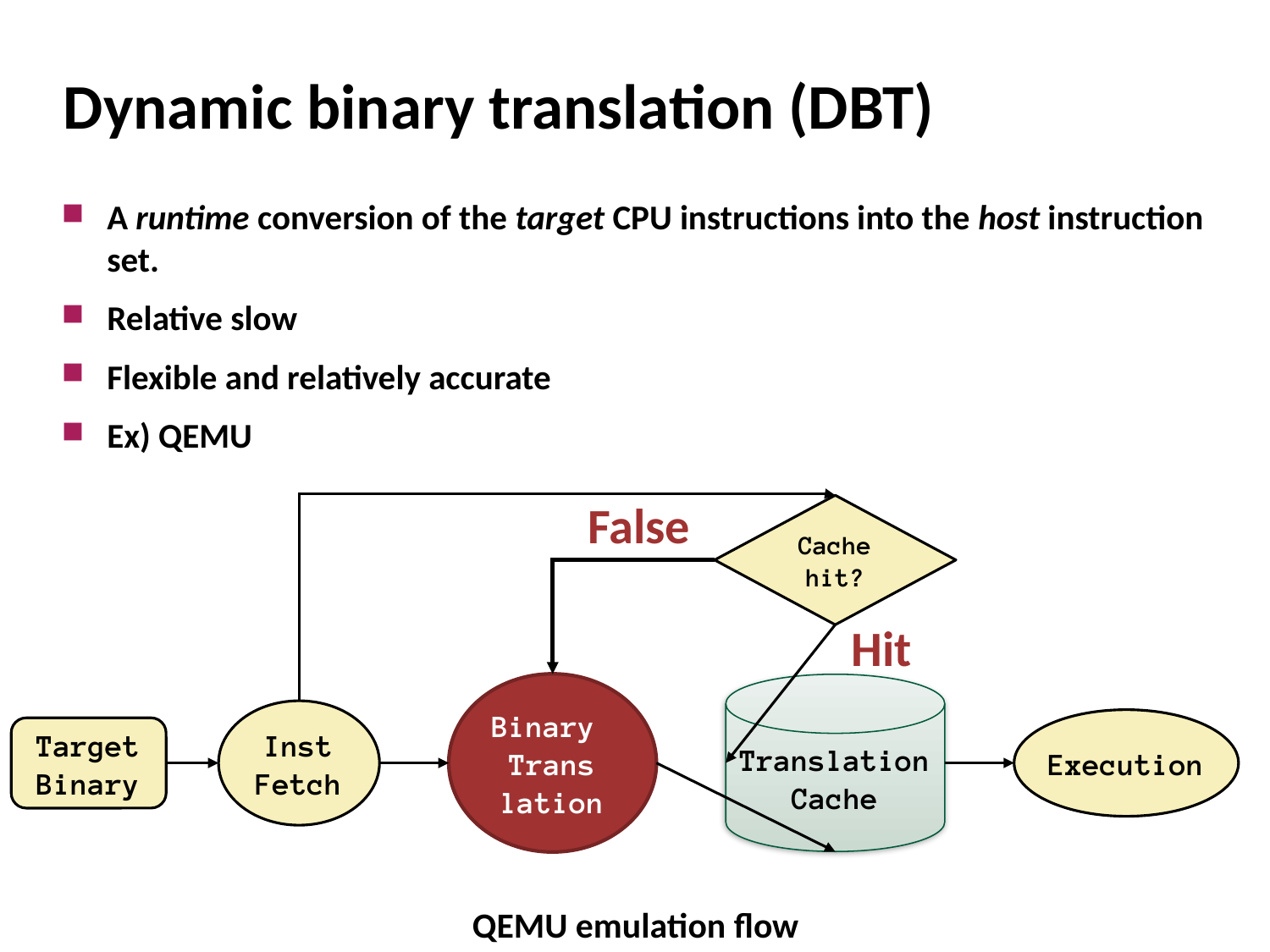

# Dynamic binary translation (DBT)
A runtime conversion of the target CPU instructions into the host instruction set.
Relative slow
Flexible and relatively accurate
Ex) QEMU
False
Cache hit?
Hit
Binary
Trans
lation
Translation
Cache
Inst
Fetch
Execution
Target Binary
QEMU emulation flow